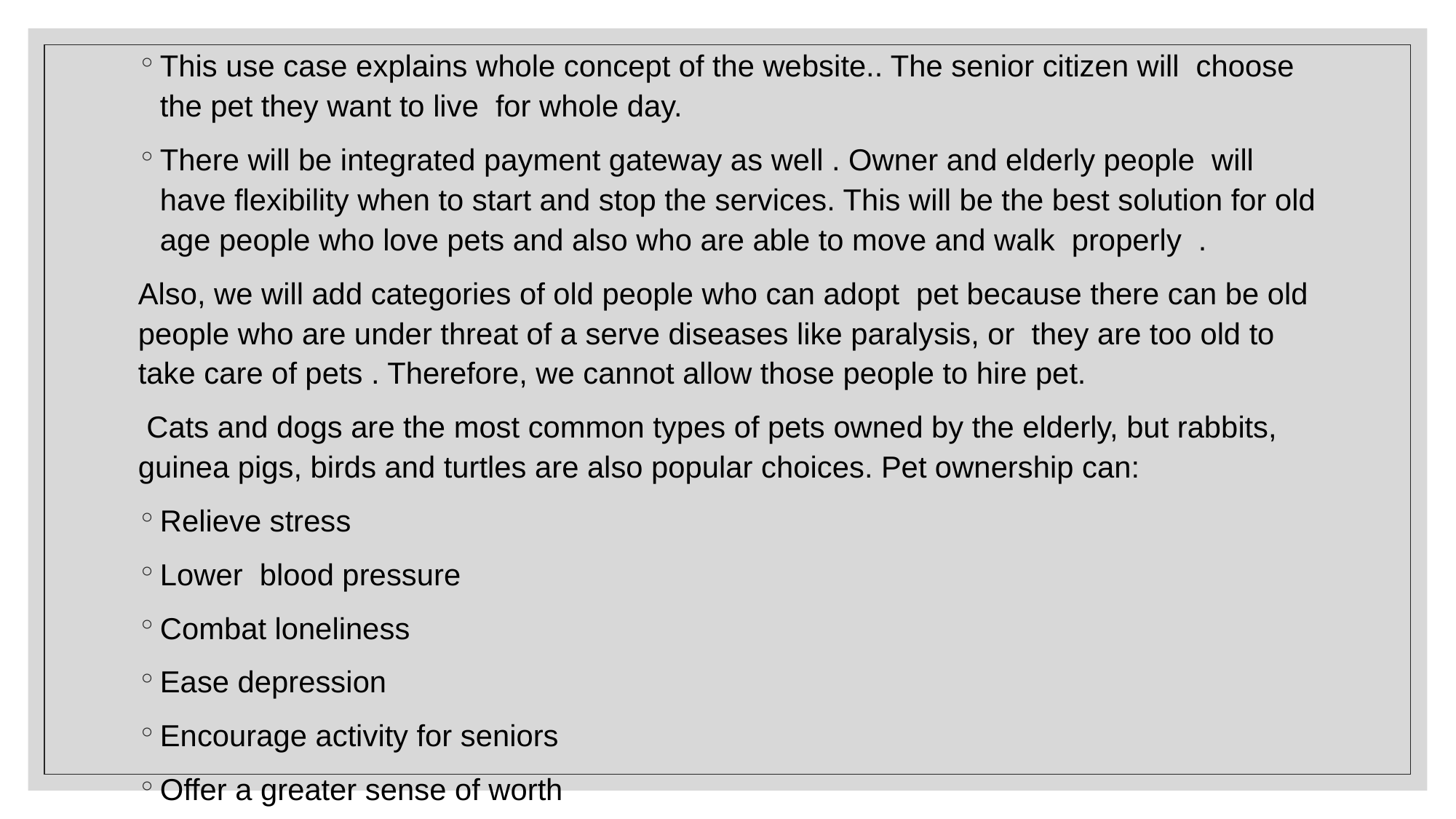

This use case explains whole concept of the website.. The senior citizen will  choose the pet they want to live  for whole day.
There will be integrated payment gateway as well . Owner and elderly people  will have flexibility when to start and stop the services. This will be the best solution for old age people who love pets and also who are able to move and walk  properly  .
Also, we will add categories of old people who can adopt  pet because there can be old people who are under threat of a serve diseases like paralysis, or  they are too old to take care of pets . Therefore, we cannot allow those people to hire pet.
 Cats and dogs are the most common types of pets owned by the elderly, but rabbits, guinea pigs, birds and turtles are also popular choices. Pet ownership can:
Relieve stress
Lower  blood pressure
Combat loneliness
Ease depression
Encourage activity for seniors
Offer a greater sense of worth
Offer security to their owners

#